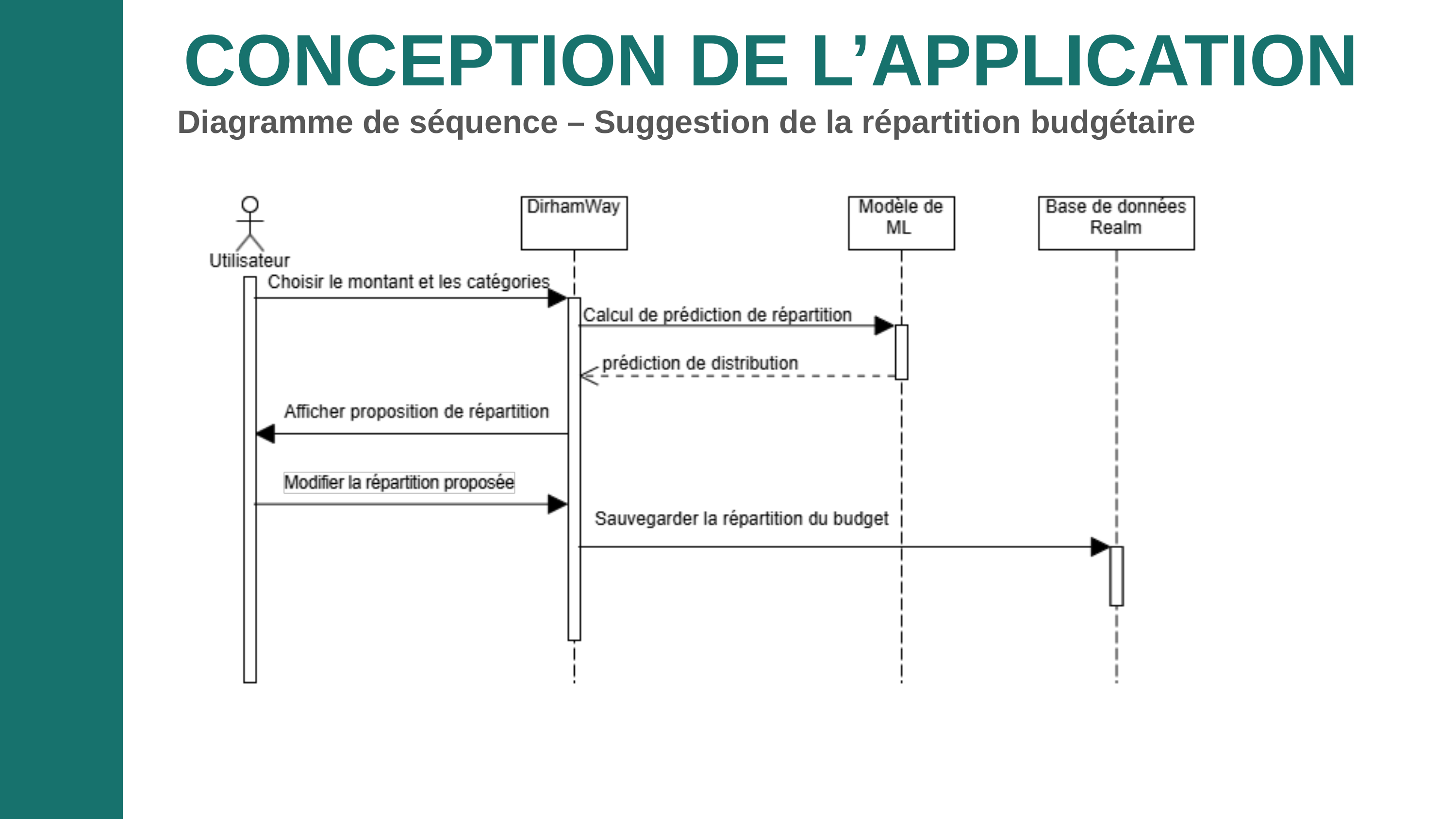

CONCEPTION DE L’APPLICATION
Diagramme de séquence – Suggestion de la répartition budgétaire

MISSION